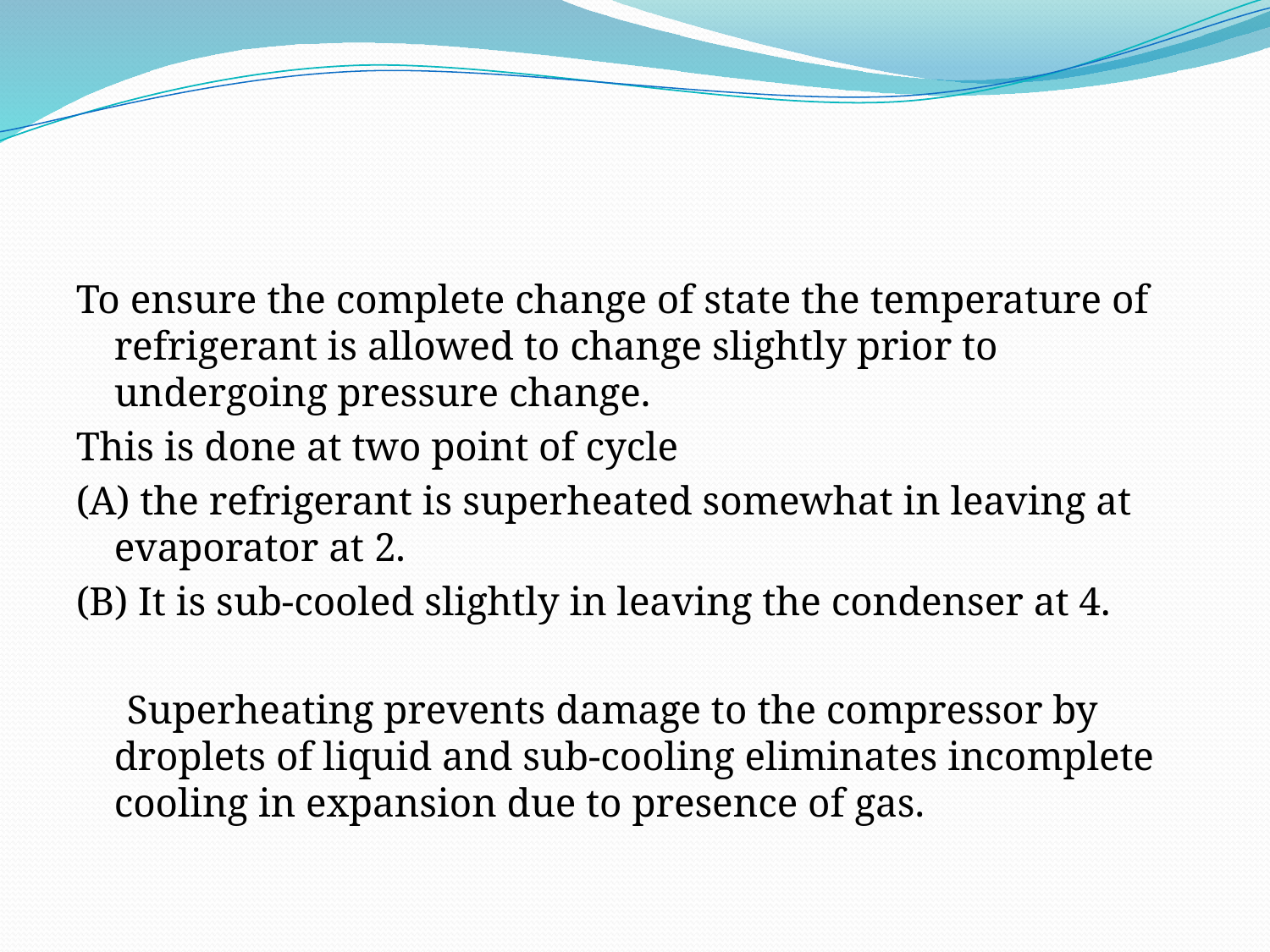

To ensure the complete change of state the temperature of refrigerant is allowed to change slightly prior to undergoing pressure change.
This is done at two point of cycle
(A) the refrigerant is superheated somewhat in leaving at evaporator at 2.
(B) It is sub-cooled slightly in leaving the condenser at 4.

     Superheating prevents damage to the compressor by droplets of liquid and sub-cooling eliminates incomplete cooling in expansion due to presence of gas.